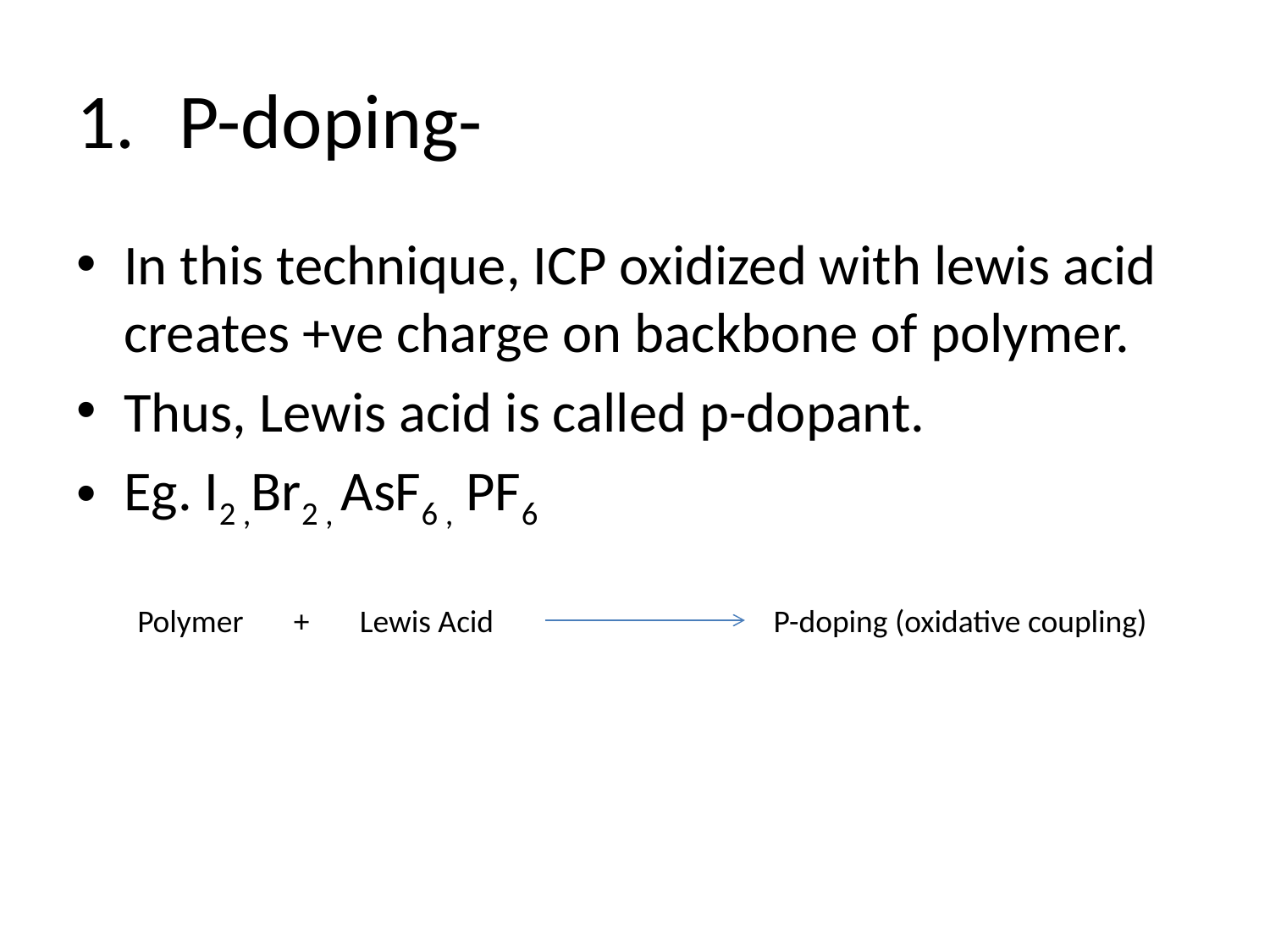

# P-doping-
In this technique, ICP oxidized with lewis acid creates +ve charge on backbone of polymer.
Thus, Lewis acid is called p-dopant.
Eg. I2 ,Br2 , AsF6 , PF6
Polymer       +       Lewis Acid                                       P-doping (oxidative coupling)